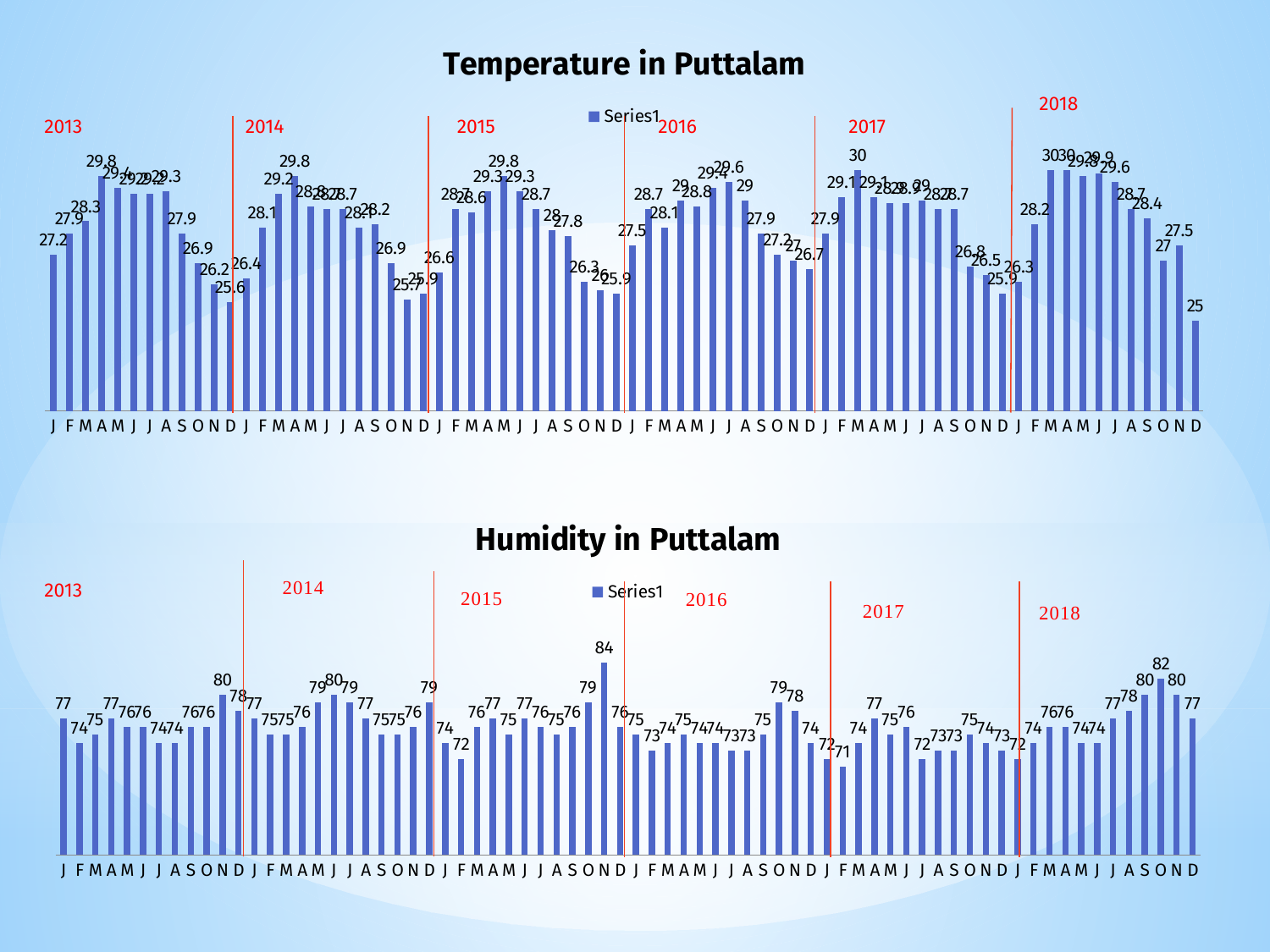

### Chart: Temperature in Puttalam

| Category |  |
|---|---|
| J | 27.2 |
| F | 27.9 |
| M | 28.3 |
| A | 29.8 |
| M | 29.4 |
| J | 29.2 |
| J | 29.2 |
| A | 29.3 |
| S | 27.9 |
| O | 26.9 |
| N | 26.2 |
| D | 25.6 |
| J | 26.4 |
| F | 28.1 |
| M | 29.2 |
| A | 29.8 |
| M | 28.8 |
| J | 28.7 |
| J | 28.7 |
| A | 28.1 |
| S | 28.2 |
| O | 26.9 |
| N | 25.7 |
| D | 25.9 |
| J | 26.6 |
| F | 28.7 |
| M | 28.6 |
| A | 29.3 |
| M | 29.8 |
| J | 29.3 |
| J | 28.7 |
| A | 28.0 |
| S | 27.8 |
| O | 26.3 |
| N | 26.0 |
| D | 25.9 |
| J | 27.5 |
| F | 28.7 |
| M | 28.1 |
| A | 29.0 |
| M | 28.8 |
| J | 29.4 |
| J | 29.6 |
| A | 29.0 |
| S | 27.9 |
| O | 27.2 |
| N | 27.0 |
| D | 26.7 |
| J | 27.9 |
| F | 29.1 |
| M | 30.0 |
| A | 29.1 |
| M | 28.9 |
| J | 28.9 |
| J | 29.0 |
| A | 28.7 |
| S | 28.7 |
| O | 26.8 |
| N | 26.5 |
| D | 25.9 |
| J | 26.3 |
| F | 28.2 |
| M | 30.0 |
| A | 30.0 |
| M | 29.8 |
| J | 29.9 |
| J | 29.6 |
| A | 28.7 |
| S | 28.4 |
| O | 27.0 |
| N | 27.5 |
| D | 25.0 |
2018
2013
2014
2015
2016
2017

### Chart: Humidity in Puttalam

| Category |  |
|---|---|
| J | 77.0 |
| F | 74.0 |
| M | 75.0 |
| A | 77.0 |
| M | 76.0 |
| J | 76.0 |
| J | 74.0 |
| A | 74.0 |
| S | 76.0 |
| O | 76.0 |
| N | 80.0 |
| D | 78.0 |
| J | 77.0 |
| F | 75.0 |
| M | 75.0 |
| A | 76.0 |
| M | 79.0 |
| J | 80.0 |
| J | 79.0 |
| A | 77.0 |
| S | 75.0 |
| O | 75.0 |
| N | 76.0 |
| D | 79.0 |
| J | 74.0 |
| F | 72.0 |
| M | 76.0 |
| A | 77.0 |
| M | 75.0 |
| J | 77.0 |
| J | 76.0 |
| A | 75.0 |
| S | 76.0 |
| O | 79.0 |
| N | 84.0 |
| D | 76.0 |
| J | 75.0 |
| F | 73.0 |
| M | 74.0 |
| A | 75.0 |
| M | 74.0 |
| J | 74.0 |
| J | 73.0 |
| A | 73.0 |
| S | 75.0 |
| O | 79.0 |
| N | 78.0 |
| D | 74.0 |
| J | 72.0 |
| F | 71.0 |
| M | 74.0 |
| A | 77.0 |
| M | 75.0 |
| J | 76.0 |
| J | 72.0 |
| A | 73.0 |
| S | 73.0 |
| O | 75.0 |
| N | 74.0 |
| D | 73.0 |
| J | 72.0 |
| F | 74.0 |
| M | 76.0 |
| A | 76.0 |
| M | 74.0 |
| J | 74.0 |
| J | 77.0 |
| A | 78.0 |
| S | 80.0 |
| O | 82.0 |
| N | 80.0 |
| D | 77.0 |
2013